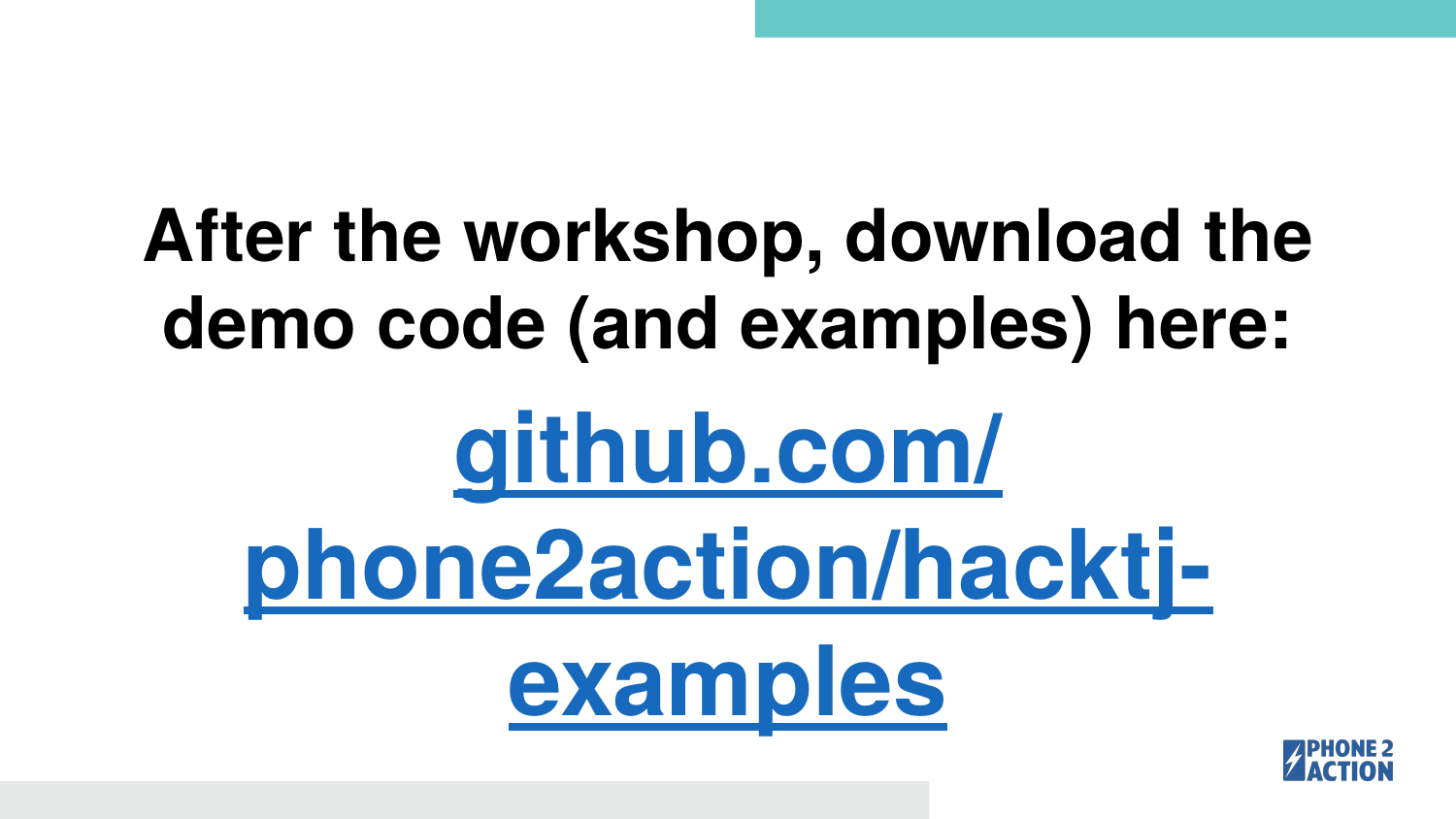

After the workshop, download the demo code (and examples) here:

github.com/phone2action/hacktj-examples